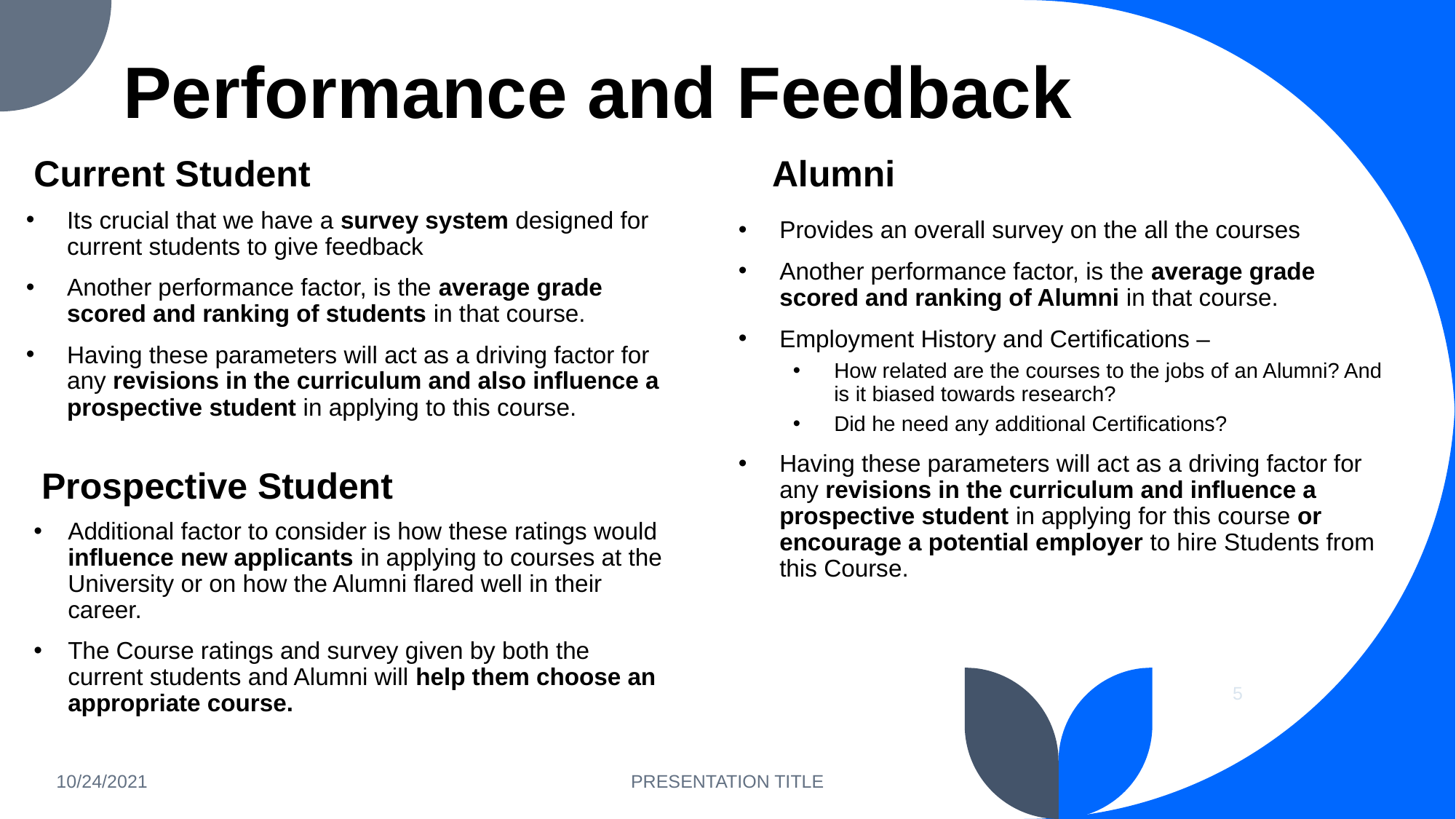

# Performance and Feedback
Current Student
Alumni
Its crucial that we have a survey system designed for current students to give feedback
Another performance factor, is the average grade scored and ranking of students in that course.
Having these parameters will act as a driving factor for any revisions in the curriculum and also influence a prospective student in applying to this course.
Provides an overall survey on the all the courses
Another performance factor, is the average grade scored and ranking of Alumni in that course.
Employment History and Certifications –
How related are the courses to the jobs of an Alumni? And is it biased towards research?
Did he need any additional Certifications?
Having these parameters will act as a driving factor for any revisions in the curriculum and influence a prospective student in applying for this course or encourage a potential employer to hire Students from this Course.

Prospective Student
Additional factor to consider is how these ratings would influence new applicants in applying to courses at the University or on how the Alumni flared well in their career.
The Course ratings and survey given by both the current students and Alumni will help them choose an appropriate course.
5
10/24/2021
PRESENTATION TITLE